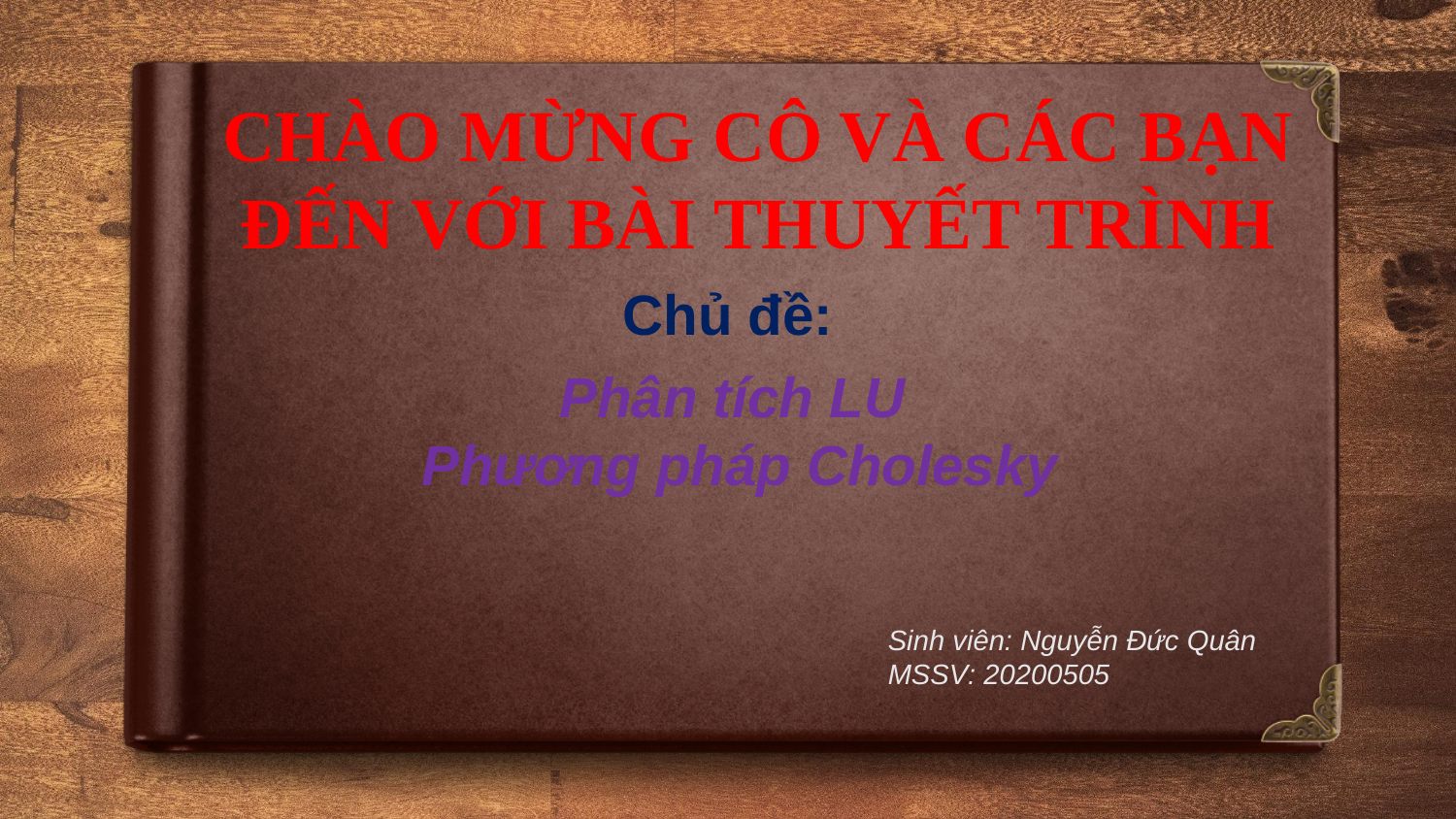

CHÀO MỪNG CÔ VÀ CÁC BẠN
ĐẾN VỚI BÀI THUYẾT TRÌNH
Chủ đề:
Phân tích LU
Phương pháp Cholesky
Sinh viên: Nguyễn Đức Quân
MSSV: 20200505